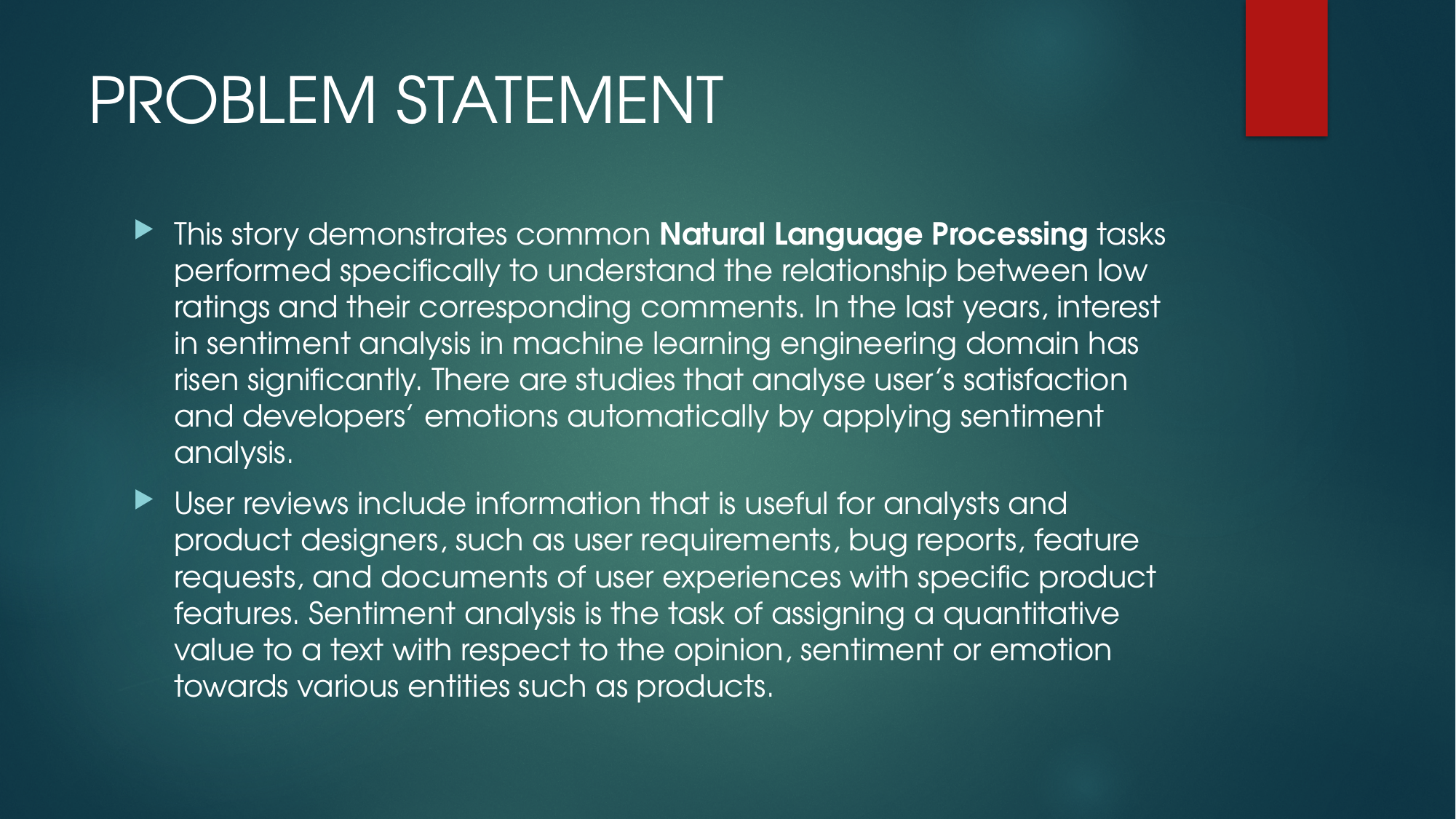

# PROBLEM STATEMENT
This story demonstrates common Natural Language Processing tasks performed specifically to understand the relationship between low ratings and their corresponding comments. In the last years, interest in sentiment analysis in machine learning engineering domain has risen significantly. There are studies that analyse user’s satisfaction and developers’ emotions automatically by applying sentiment analysis.
User reviews include information that is useful for analysts and product designers, such as user requirements, bug reports, feature requests, and documents of user experiences with specific product features. Sentiment analysis is the task of assigning a quantitative value to a text with respect to the opinion, sentiment or emotion towards various entities such as products.